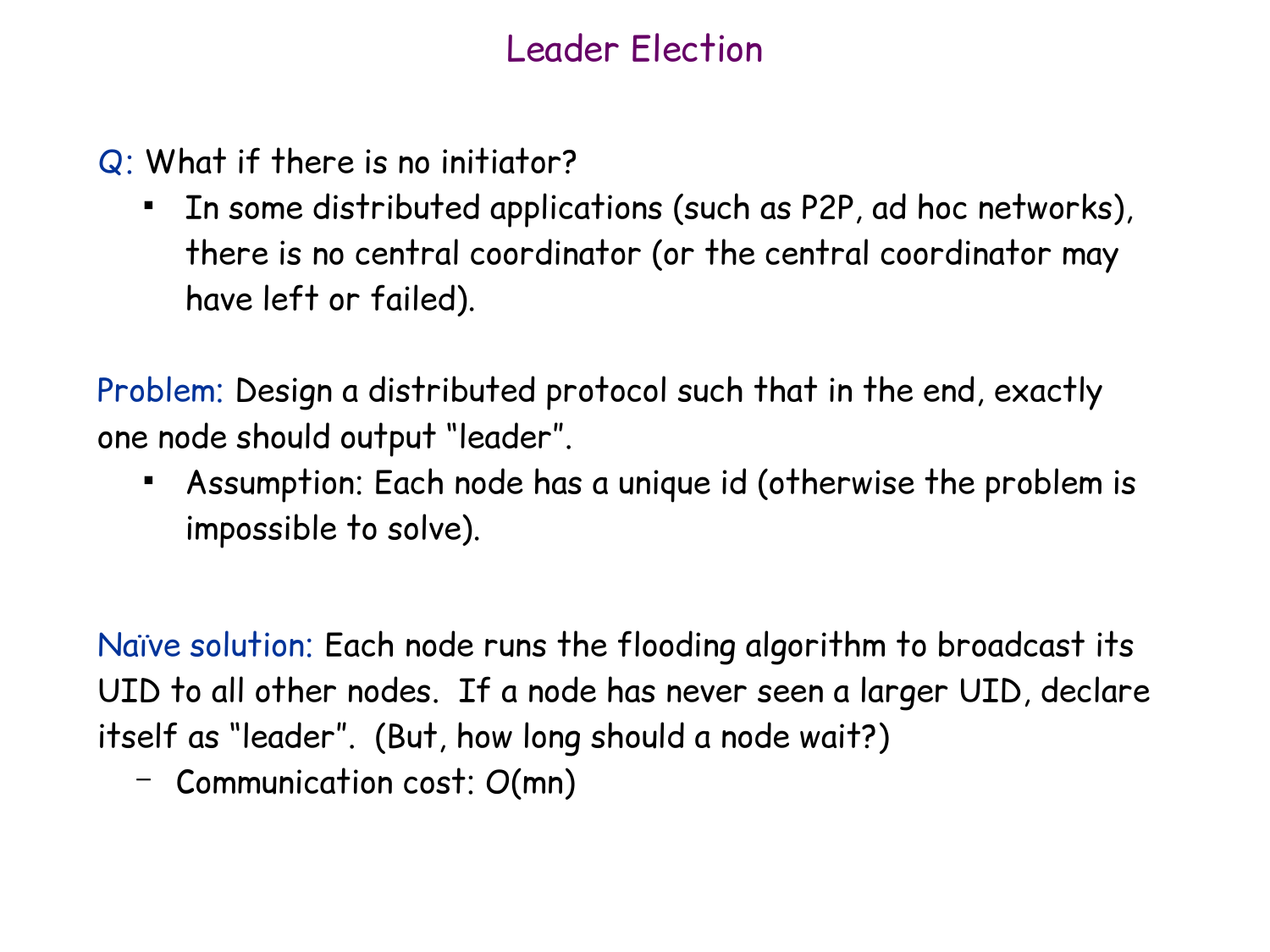

# Leader Election
Q: What if there is no initiator?
In some distributed applications (such as P2P, ad hoc networks), there is no central coordinator (or the central coordinator may have left or failed).

Problem: Design a distributed protocol such that in the end, exactly one node should output “leader”.
Assumption: Each node has a unique id (otherwise the problem is impossible to solve).

Naïve solution: Each node runs the flooding algorithm to broadcast its UID to all other nodes.  If a node has never seen a larger UID, declare itself as “leader”.  (But, how long should a node wait?)
Communication cost: O(mn)